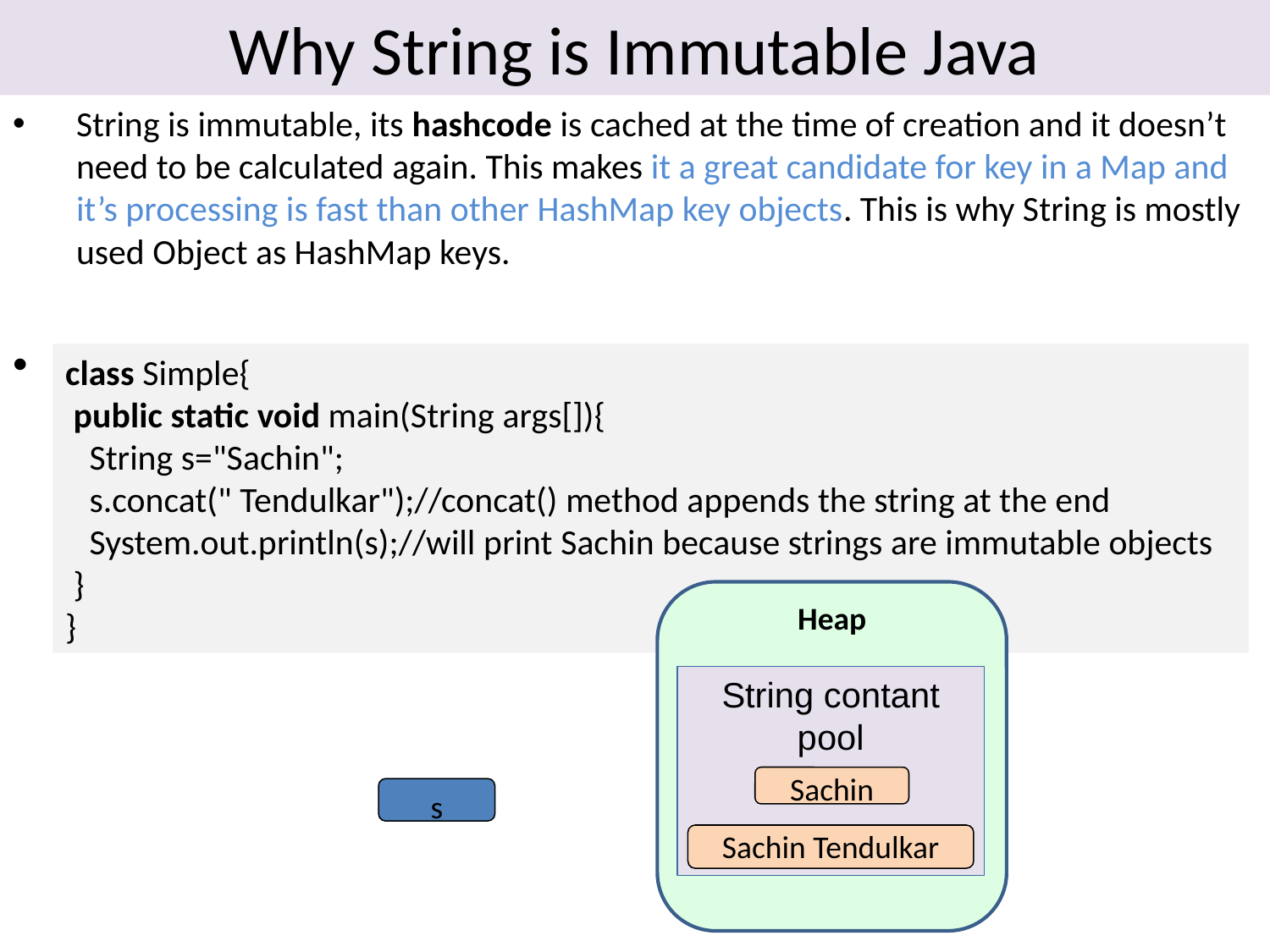

# Why String is Immutable Java
String is immutable, its hashcode is cached at the time of creation and it doesn’t need to be calculated again. This makes it a great candidate for key in a Map and it’s processing is fast than other HashMap key objects. This is why String is mostly used Object as HashMap keys.

Once string object is created its data or state can't be changed but a new string object is created.
class Simple{
 public static void main(String args[]){
   String s="Sachin";
   s.concat(" Tendulkar");//concat() method appends the string at the end
   System.out.println(s);//will print Sachin because strings are immutable objects
 }
}
Heap
String contant pool
Sachin
s
Sachin Tendulkar